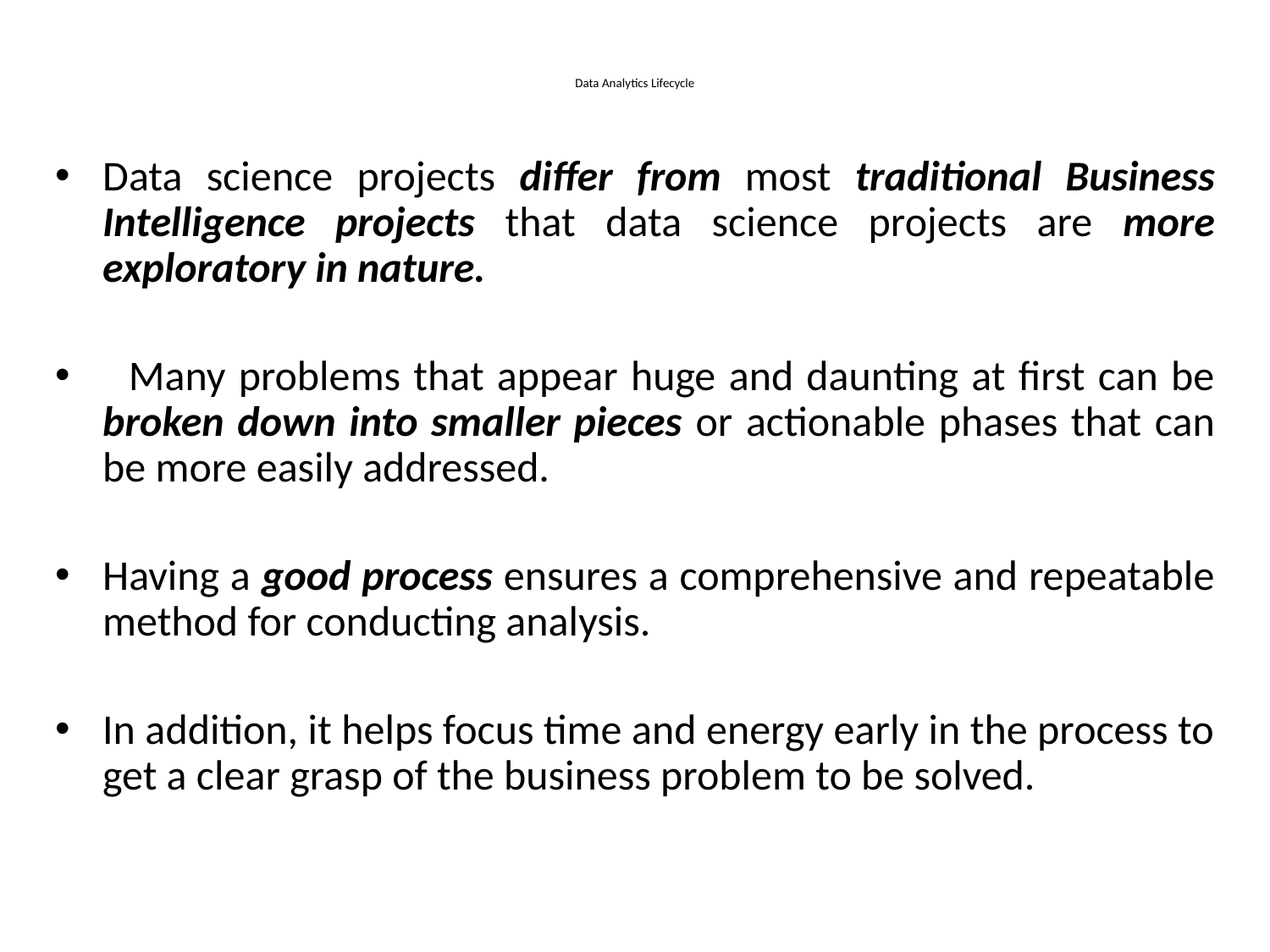

# Data Analytics Lifecycle
Data science projects differ from most traditional Business Intelligence projects that data science projects are more exploratory in nature.

  Many problems that appear huge and daunting at first can be broken down into smaller pieces or actionable phases that can be more easily addressed.

Having a good process ensures a comprehensive and repeatable method for conducting analysis.

In addition, it helps focus time and energy early in the process to get a clear grasp of the business problem to be solved.